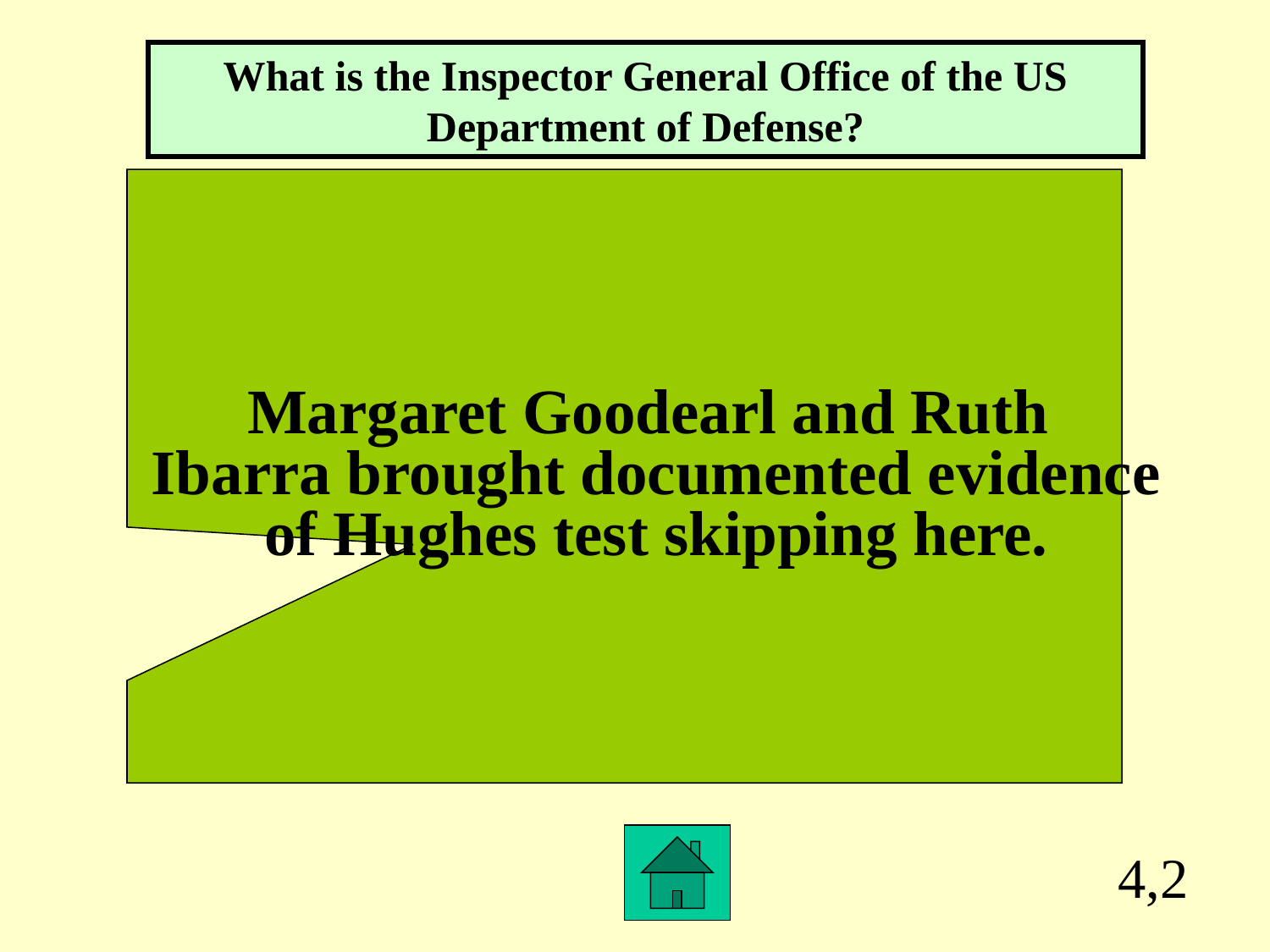

What is the Inspector General Office of the US Department of Defense?
Margaret Goodearl and Ruth
Ibarra brought documented evidence
of Hughes test skipping here.

4,2